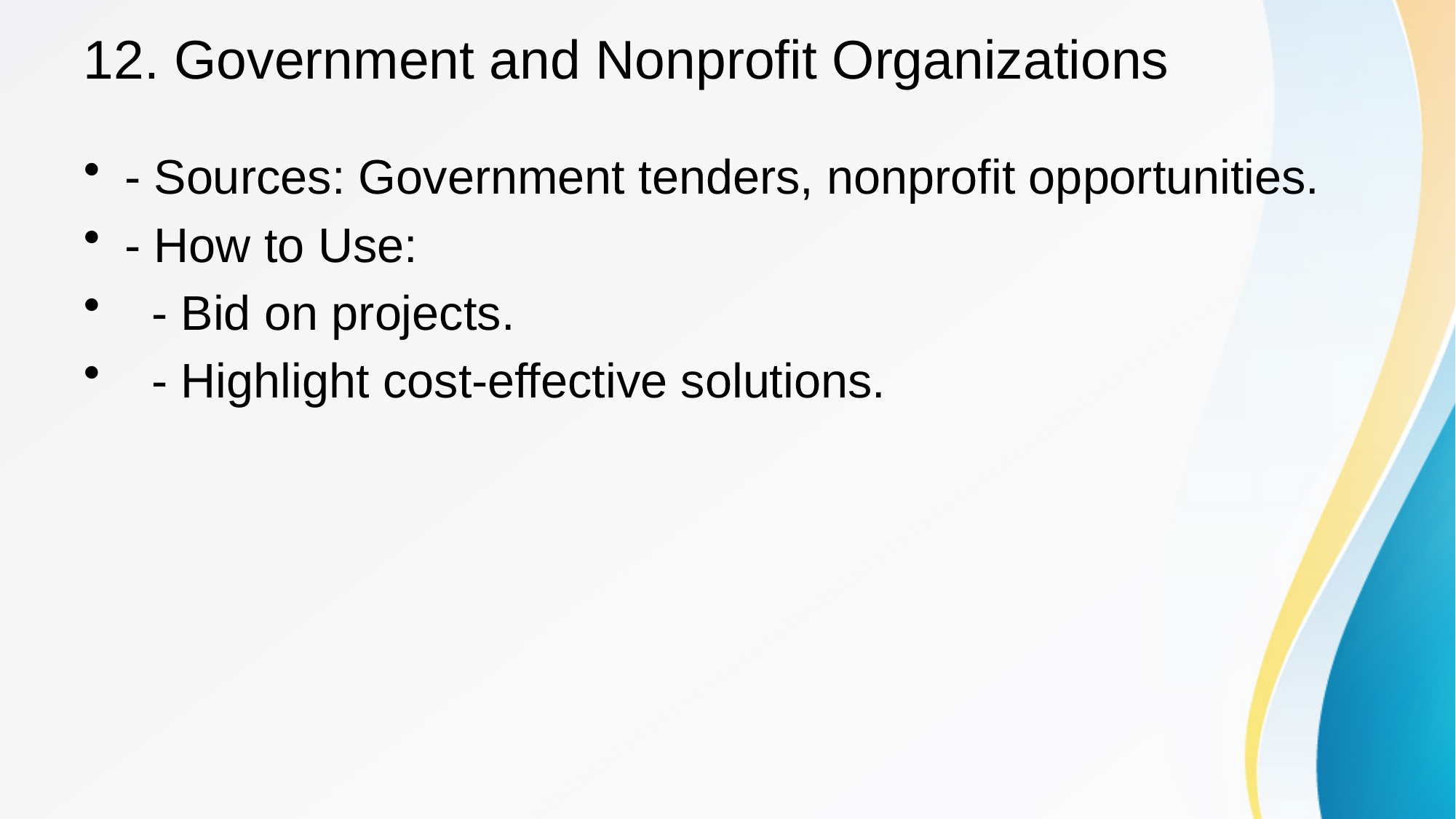

# 12. Government and Nonprofit Organizations
- Sources: Government tenders, nonprofit opportunities.
- How to Use:
  - Bid on projects.
  - Highlight cost-effective solutions.